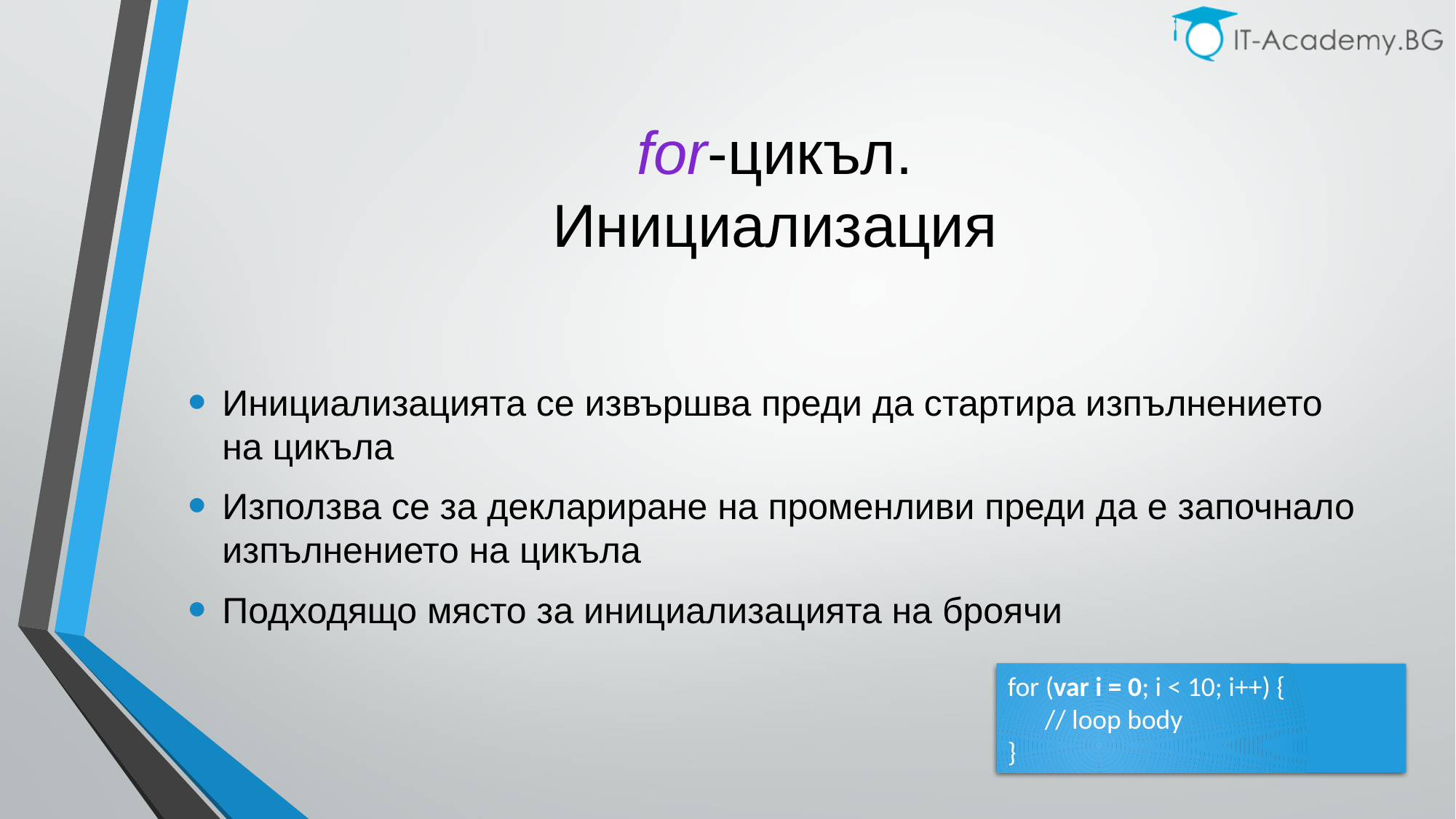

# for-цикъл. Инициализация
Инициализацията се извършва преди да стартира изпълнението на цикъла
Използва се за деклариране на променливи преди да е започнало изпълнението на цикъла
Подходящо място за инициализацията на броячи
for (var i = 0; i < 10; i++) {
      // loop body
}